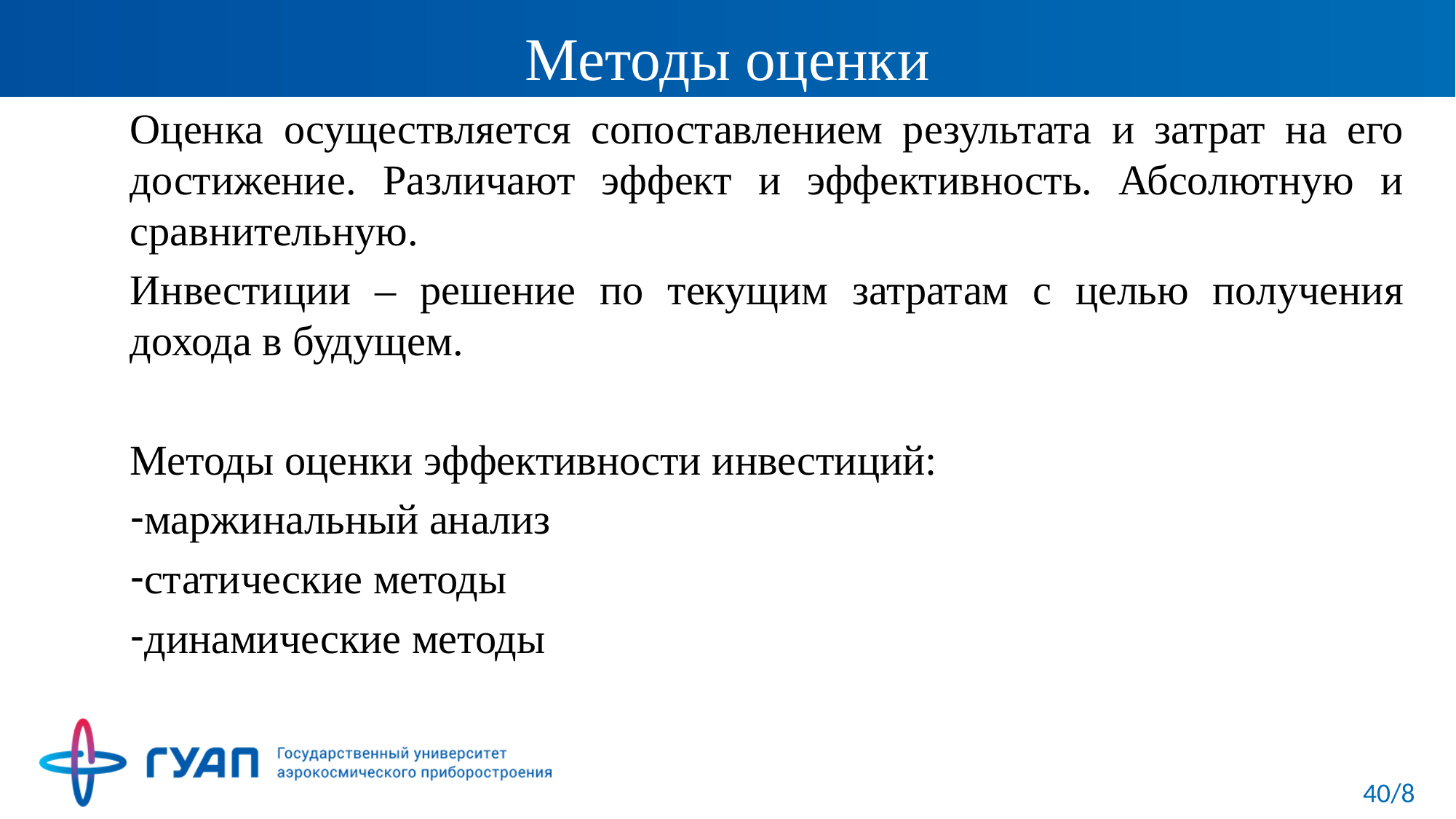

# Методы оценки
Оценка осуществляется сопоставлением результата и затрат на его достижение. Различают эффект и эффективность. Абсолютную и сравнительную.
Инвестиции – решение по текущим затратам с целью получения дохода в будущем.

Методы оценки эффективности инвестиций:
маржинальный анализ
статические методы
динамические методы